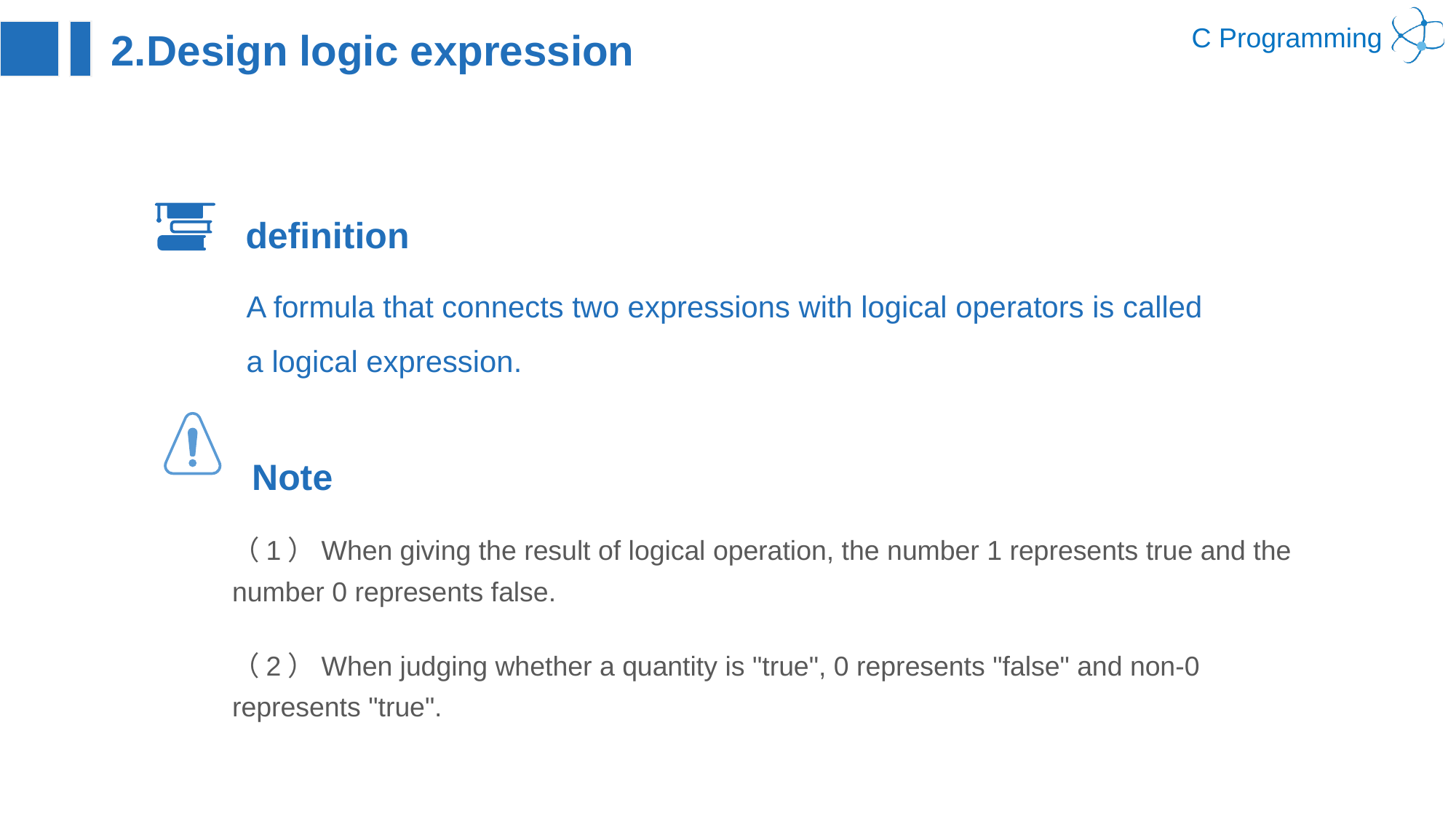

2.Design logic expression

definition

A formula that connects two expressions with logical operators is called a logical expression.

Note
（1）When giving the result of logical operation, the number 1 represents true and the number 0 represents false.
（2）When judging whether a quantity is "true", 0 represents "false" and non-0 represents "true".